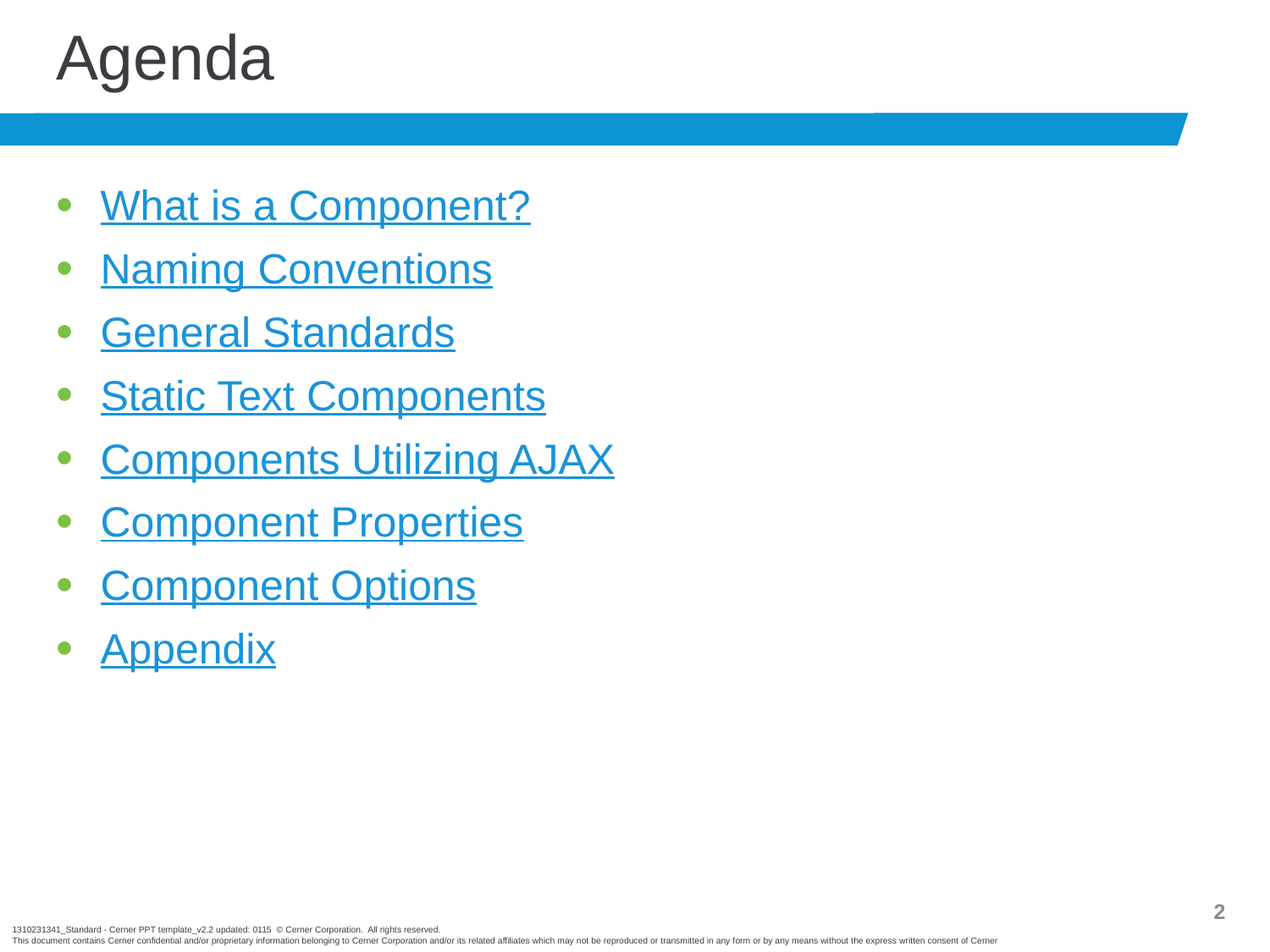

# Agenda
What is a Component?
Naming Conventions
General Standards
Static Text Components
Components Utilizing AJAX
Component Properties
Component Options
Appendix